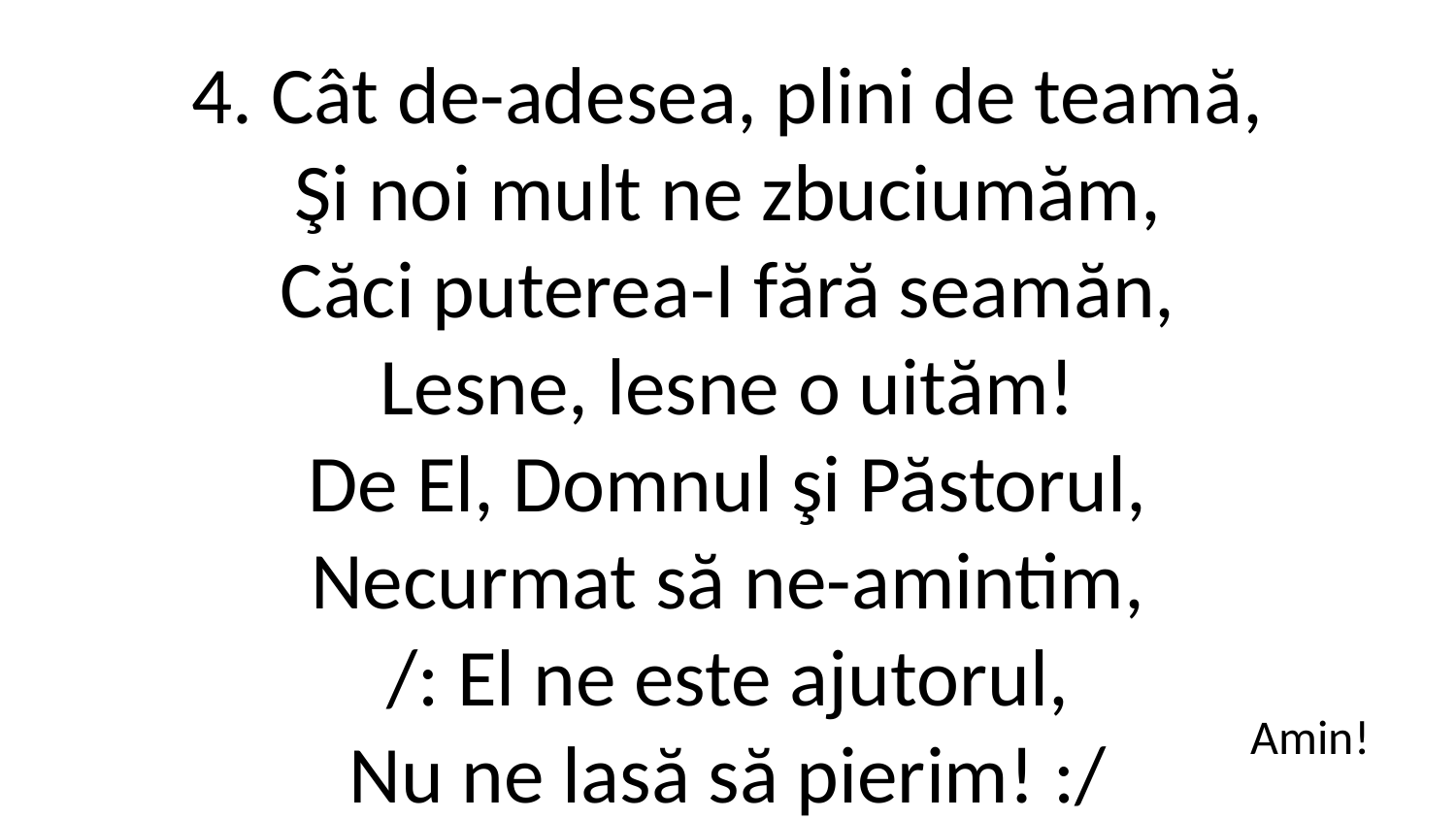

4. Cât de-adesea, plini de teamă,
Şi noi mult ne zbuciumăm,
Căci puterea-I fără seamăn,
Lesne, lesne o uităm!
De El, Domnul şi Păstorul,
Necurmat să ne-amintim,
/: El ne este ajutorul,
Nu ne lasă să pierim! :/

Amin!